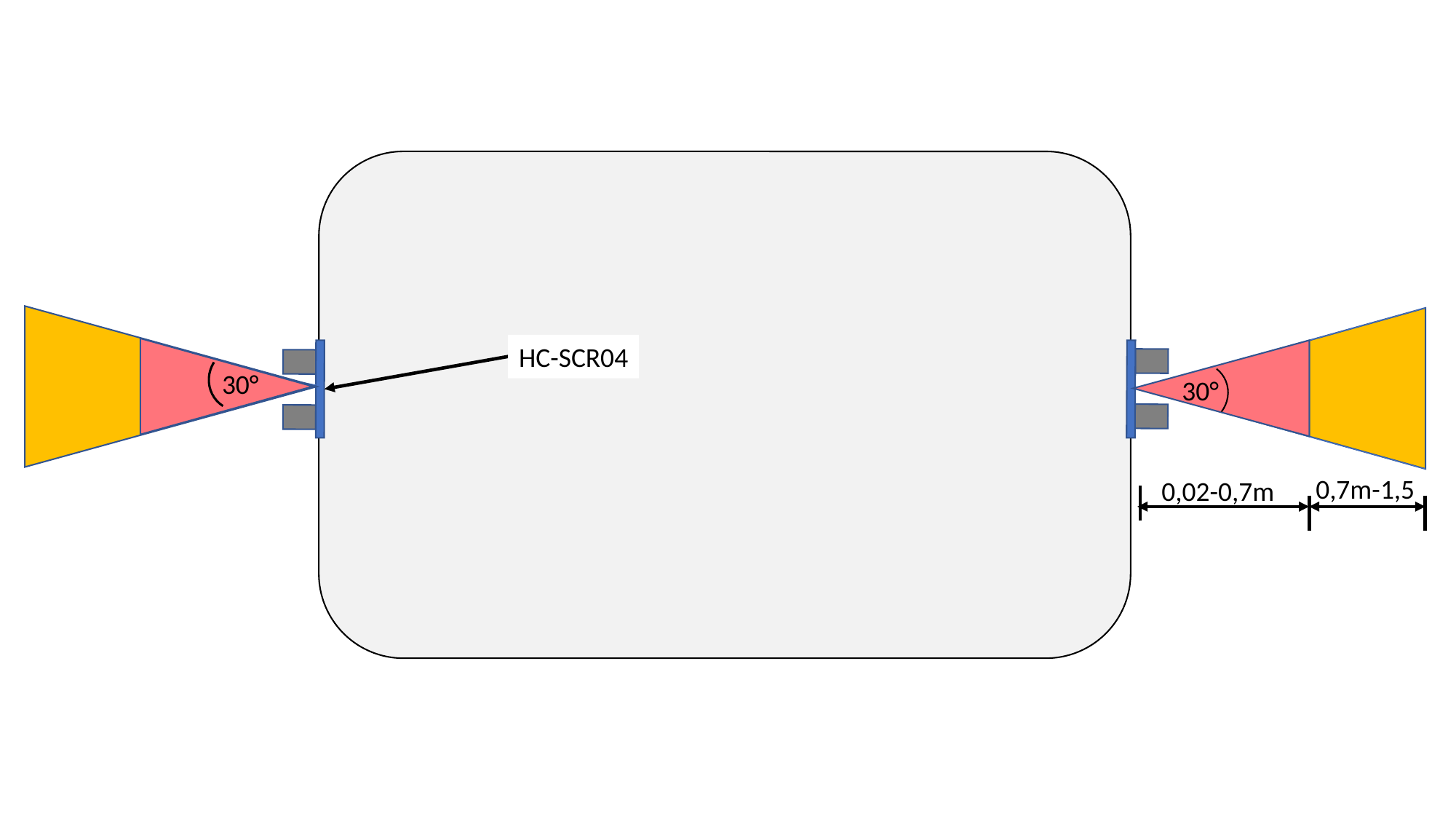

30°

HC-SCR04

30°

30°
30°
0,7m-1,5
0,02-0,7m